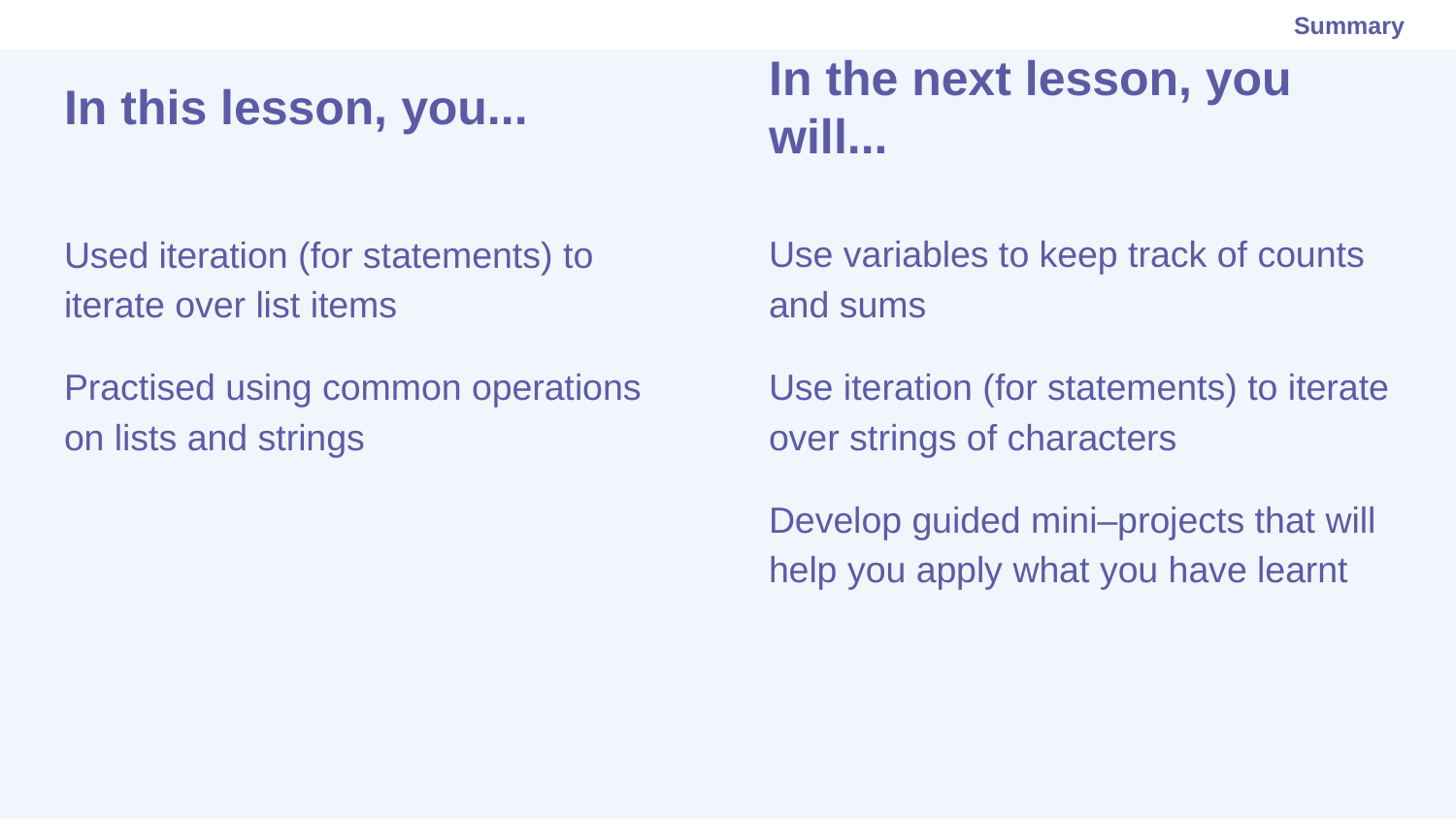

Summary
In this lesson, you...
In the next lesson, you will...
Use variables to keep track of counts and sums
Use iteration (for statements) to iterate over strings of characters
Develop guided mini–projects that will help you apply what you have learnt
Used iteration (for statements) to iterate over list items
Practised using common operations on lists and strings